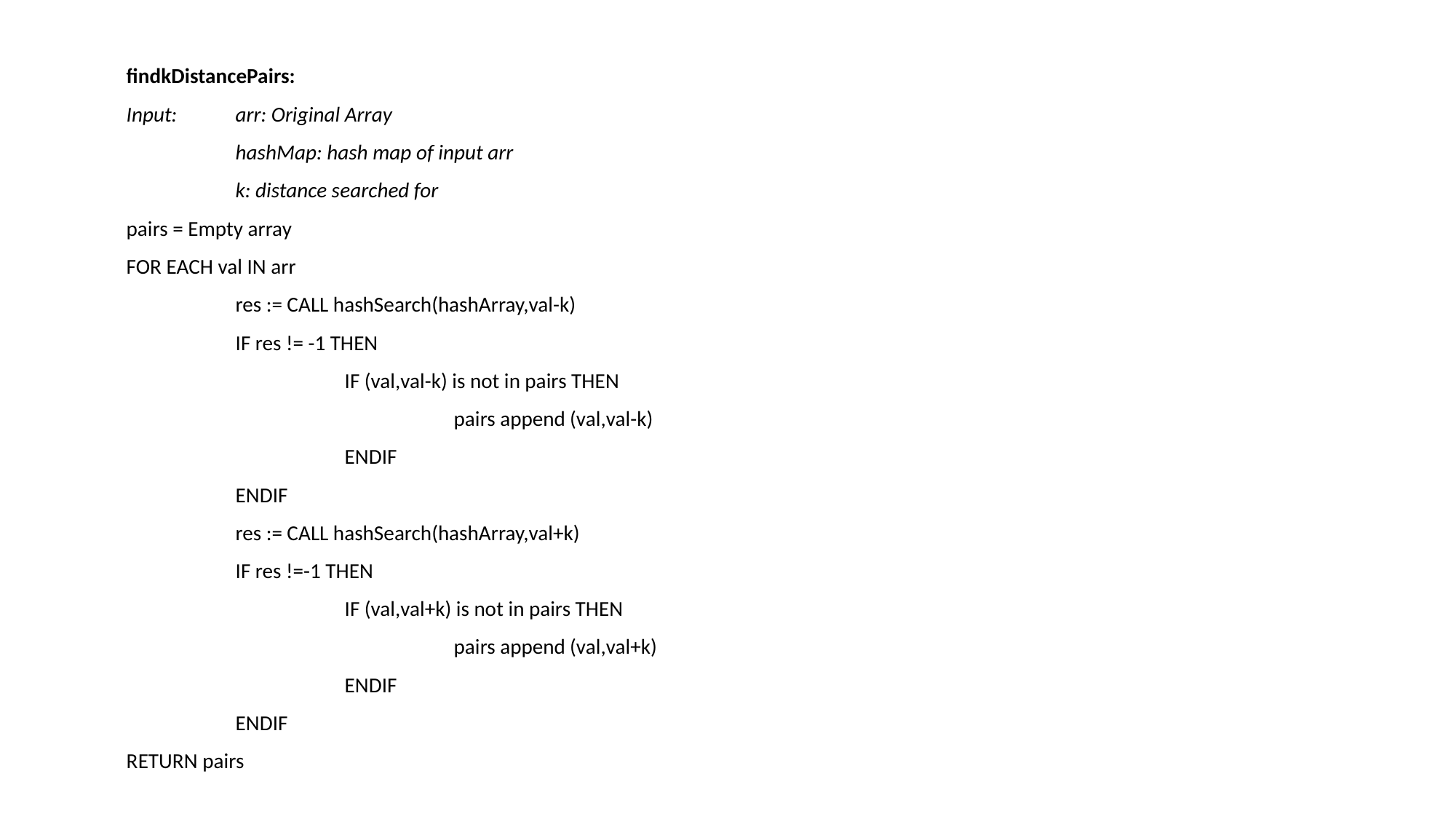

findkDistancePairs:
Input:	arr: Original Array
	hashMap: hash map of input arr
	k: distance searched for
pairs = Empty array
FOR EACH val IN arr
	res := CALL hashSearch(hashArray,val-k)
	IF res != -1 THEN
		IF (val,val-k) is not in pairs THEN
			pairs append (val,val-k)
		ENDIF
	ENDIF
	res := CALL hashSearch(hashArray,val+k)
	IF res !=-1 THEN
		IF (val,val+k) is not in pairs THEN
			pairs append (val,val+k)
		ENDIF
	ENDIF
RETURN pairs